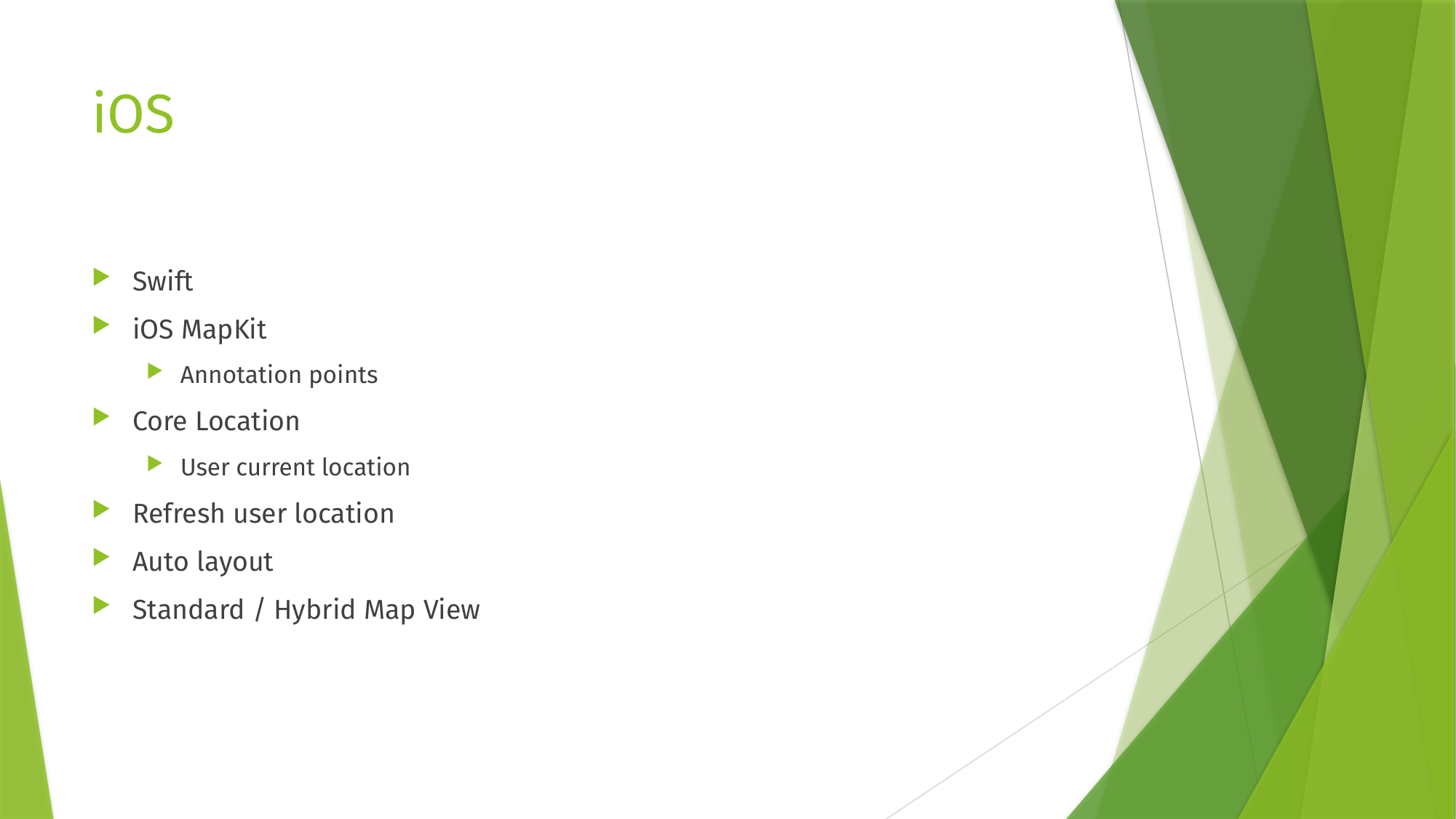

# iOS
Swift
iOS MapKit
Annotation points
Core Location
User current location
Refresh user location
Auto layout
Standard / Hybrid Map View